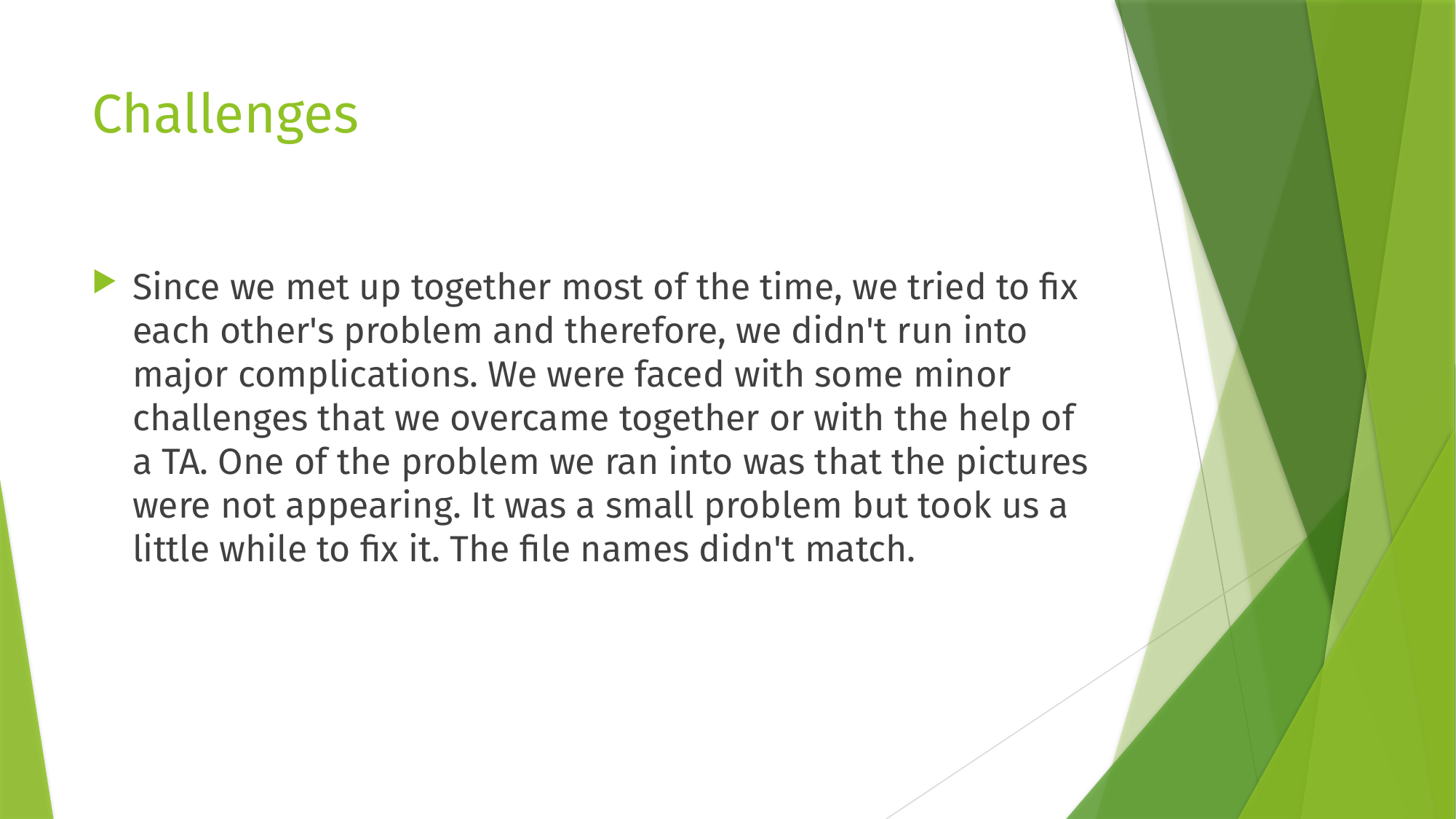

# Challenges
Since we met up together most of the time, we tried to fix each other's problem and therefore, we didn't run into major complications. We were faced with some minor challenges that we overcame together or with the help of a TA. One of the problem we ran into was that the pictures were not appearing. It was a small problem but took us a little while to fix it. The file names didn't match.